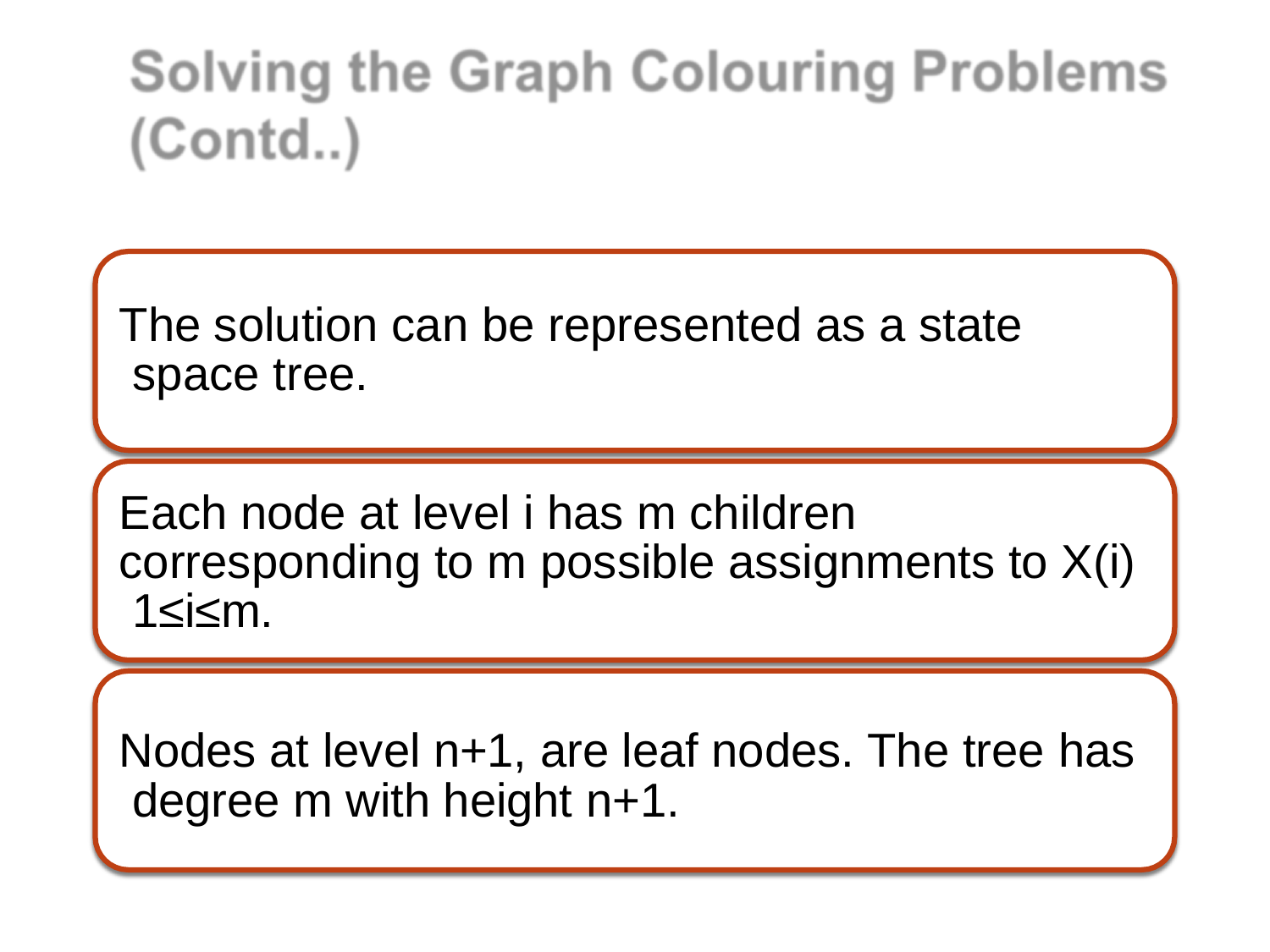

The solution can be represented as a state  space tree.

Each node at level i has m children  corresponding to m possible assignments to X(i)  1≤i≤m.

Nodes at level n+1, are leaf nodes. The tree has  degree m with height n+1.